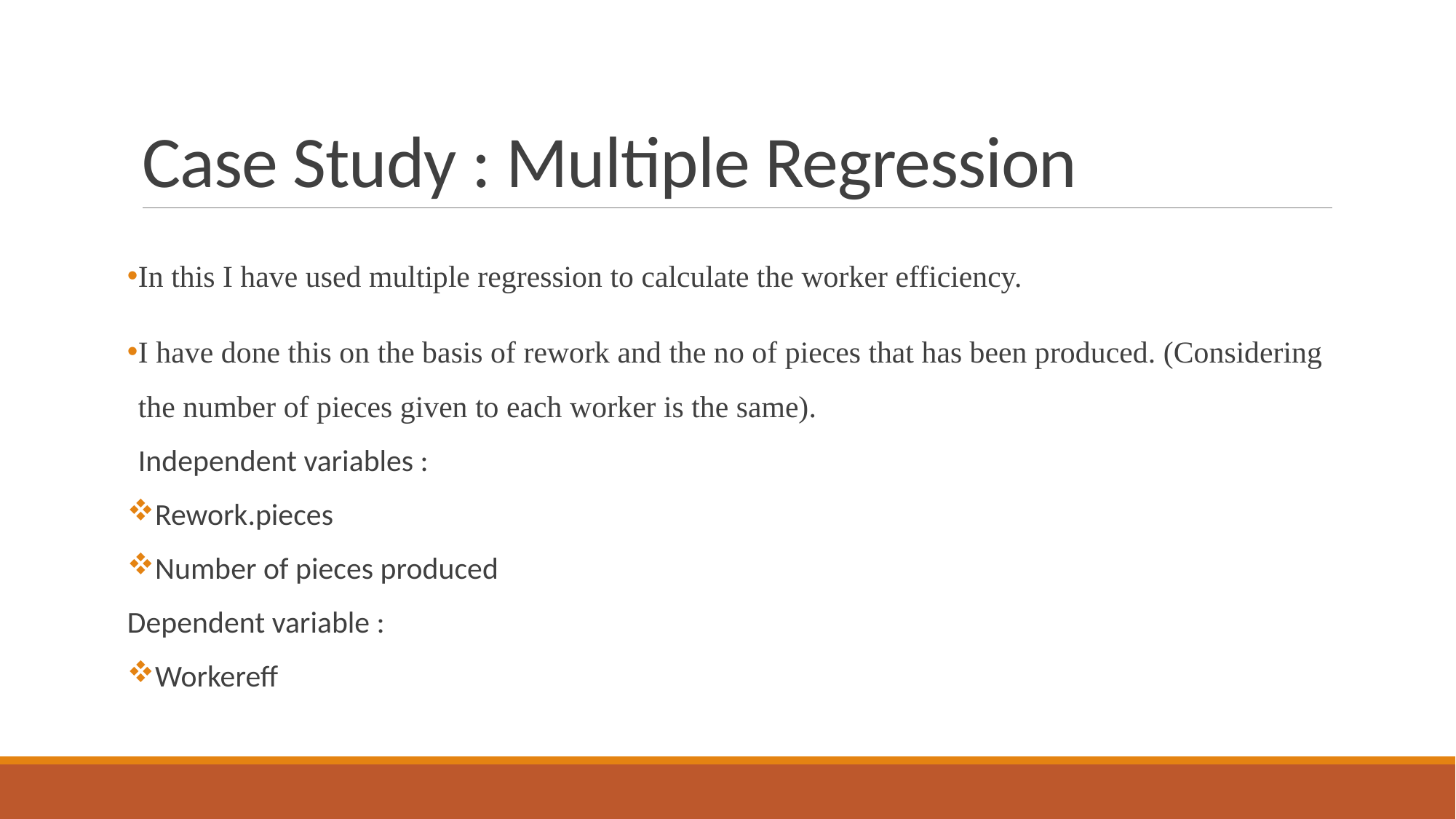

# Case Study : Multiple Regression
In this I have used multiple regression to calculate the worker efficiency.
I have done this on the basis of rework and the no of pieces that has been produced. (Considering the number of pieces given to each worker is the same).
Independent variables :
Rework.pieces
Number of pieces produced
Dependent variable :
Workereff